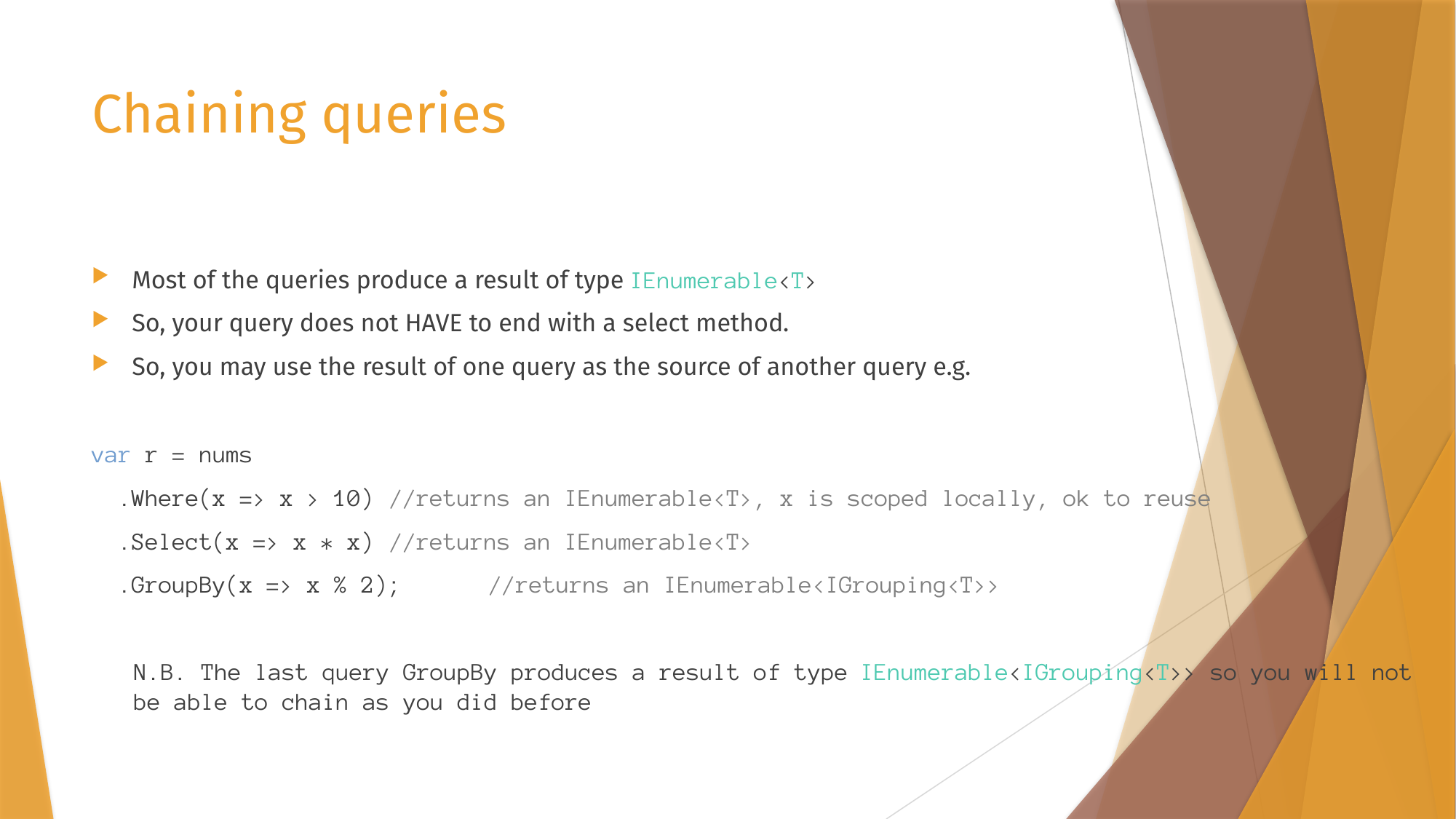

# Chaining queries
Most of the queries produce a result of type IEnumerable<T>
So, your query does not HAVE to end with a select method.
So, you may use the result of one query as the source of another query e.g.

var r = nums
  .Where(x => x > 10)		//returns an IEnumerable<T>, x is scoped locally, ok to reuse
  .Select(x => x * x) 		//returns an IEnumerable<T>
  .GroupBy(x => x % 2); 	//returns an IEnumerable<IGrouping<T>>

N.B. The last query GroupBy produces a result of type IEnumerable<IGrouping<T>> so you will not be able to chain as you did before